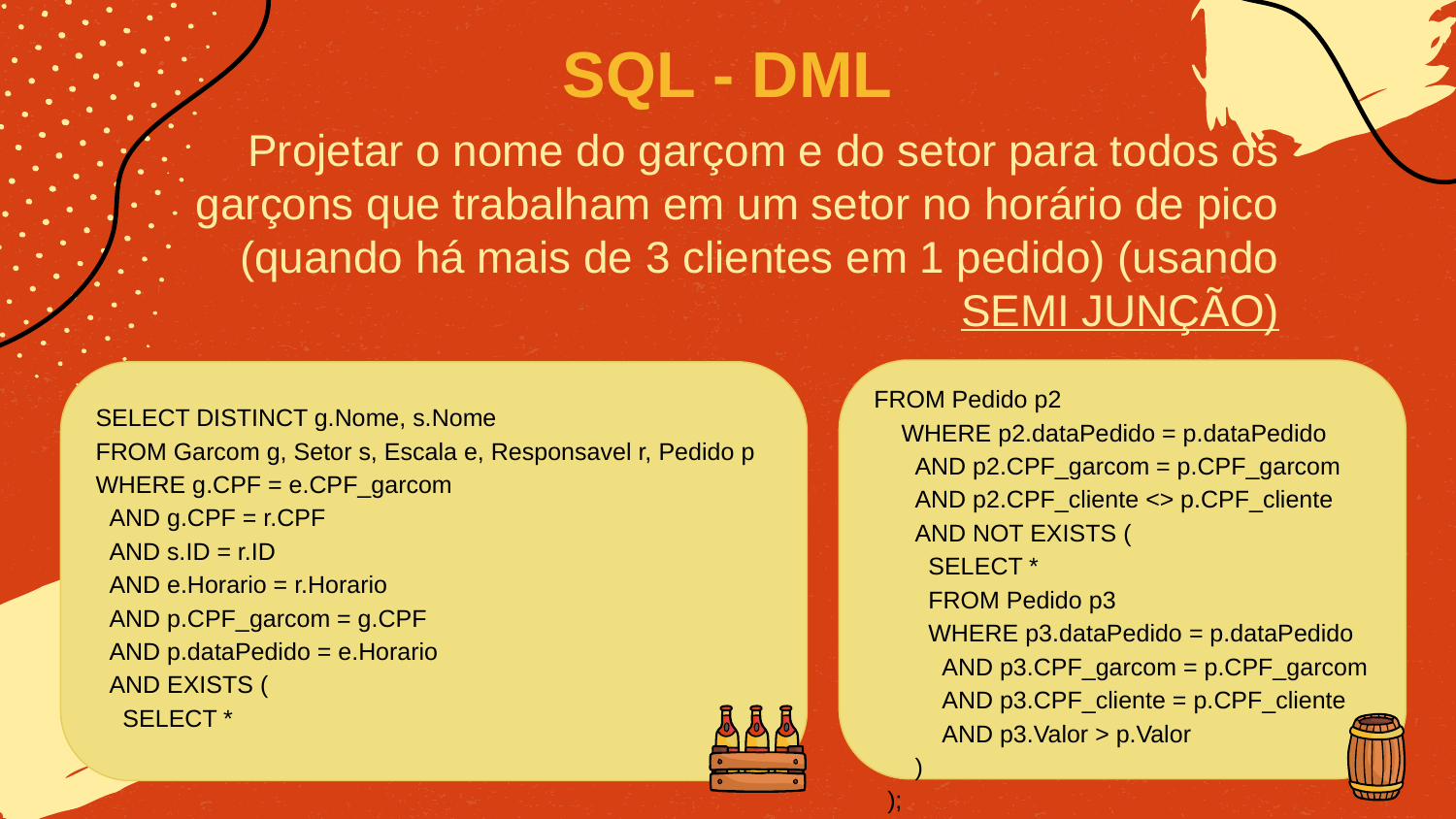

# SQL - DML
Projetar o nome do garçom e do setor para todos os garçons que trabalham em um setor no horário de pico (quando há mais de 3 clientes em 1 pedido) (usando SEMI JUNÇÃO)

FROM Pedido p2
    WHERE p2.dataPedido = p.dataPedido
      AND p2.CPF_garcom = p.CPF_garcom
      AND p2.CPF_cliente <> p.CPF_cliente
      AND NOT EXISTS (
        SELECT *
        FROM Pedido p3
        WHERE p3.dataPedido = p.dataPedido
          AND p3.CPF_garcom = p.CPF_garcom
          AND p3.CPF_cliente = p.CPF_cliente
          AND p3.Valor > p.Valor
      )
  );

SELECT DISTINCT g.Nome, s.Nome
FROM Garcom g, Setor s, Escala e, Responsavel r, Pedido p
WHERE g.CPF = e.CPF_garcom
  AND g.CPF = r.CPF
  AND s.ID = r.ID
  AND e.Horario = r.Horario
  AND p.CPF_garcom = g.CPF
  AND p.dataPedido = e.Horario
  AND EXISTS (
    SELECT *